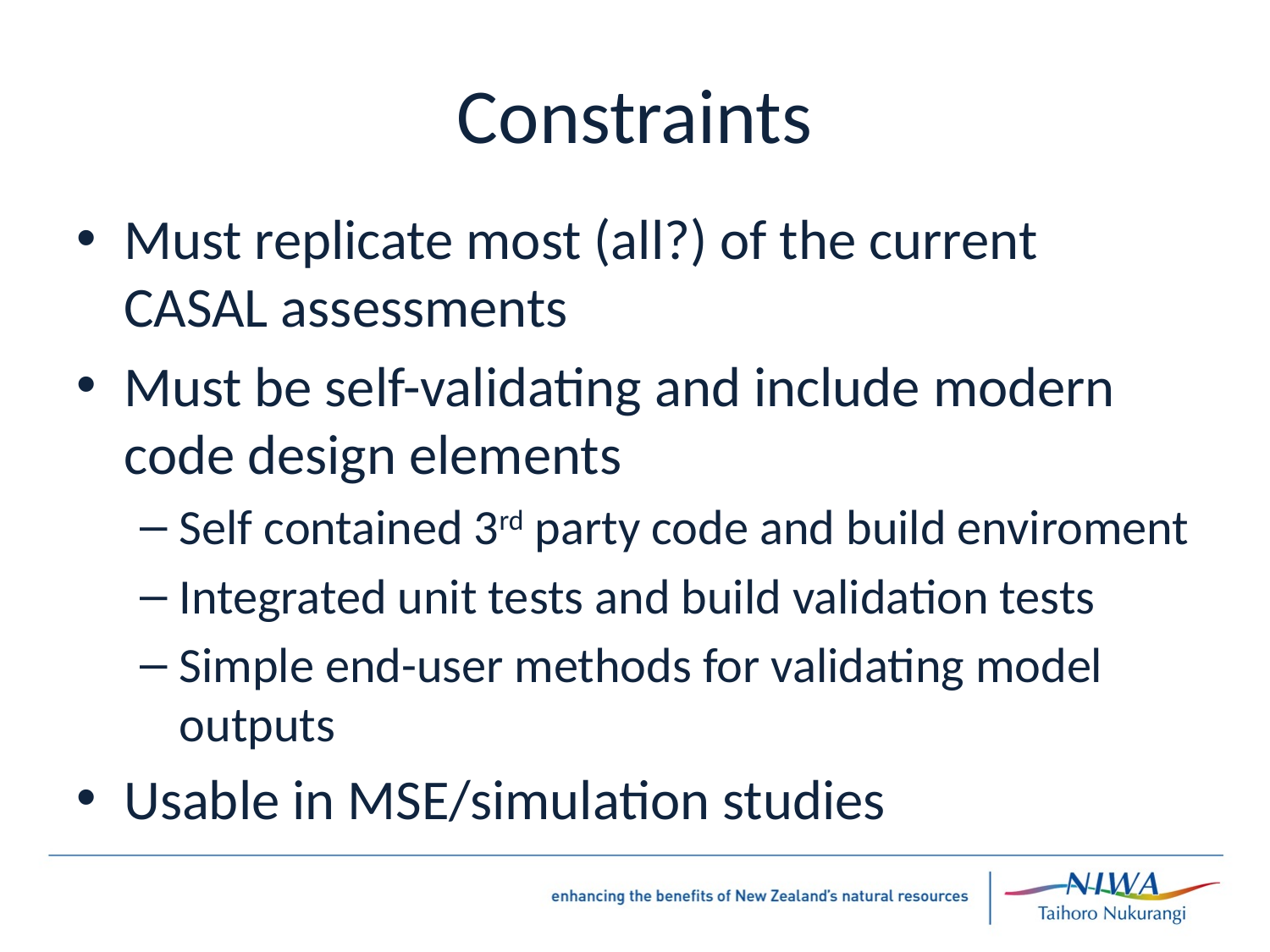

# Constraints
Must replicate most (all?) of the current CASAL assessments
Must be self-validating and include modern code design elements
Self contained 3rd party code and build enviroment
Integrated unit tests and build validation tests
Simple end-user methods for validating model outputs
Usable in MSE/simulation studies